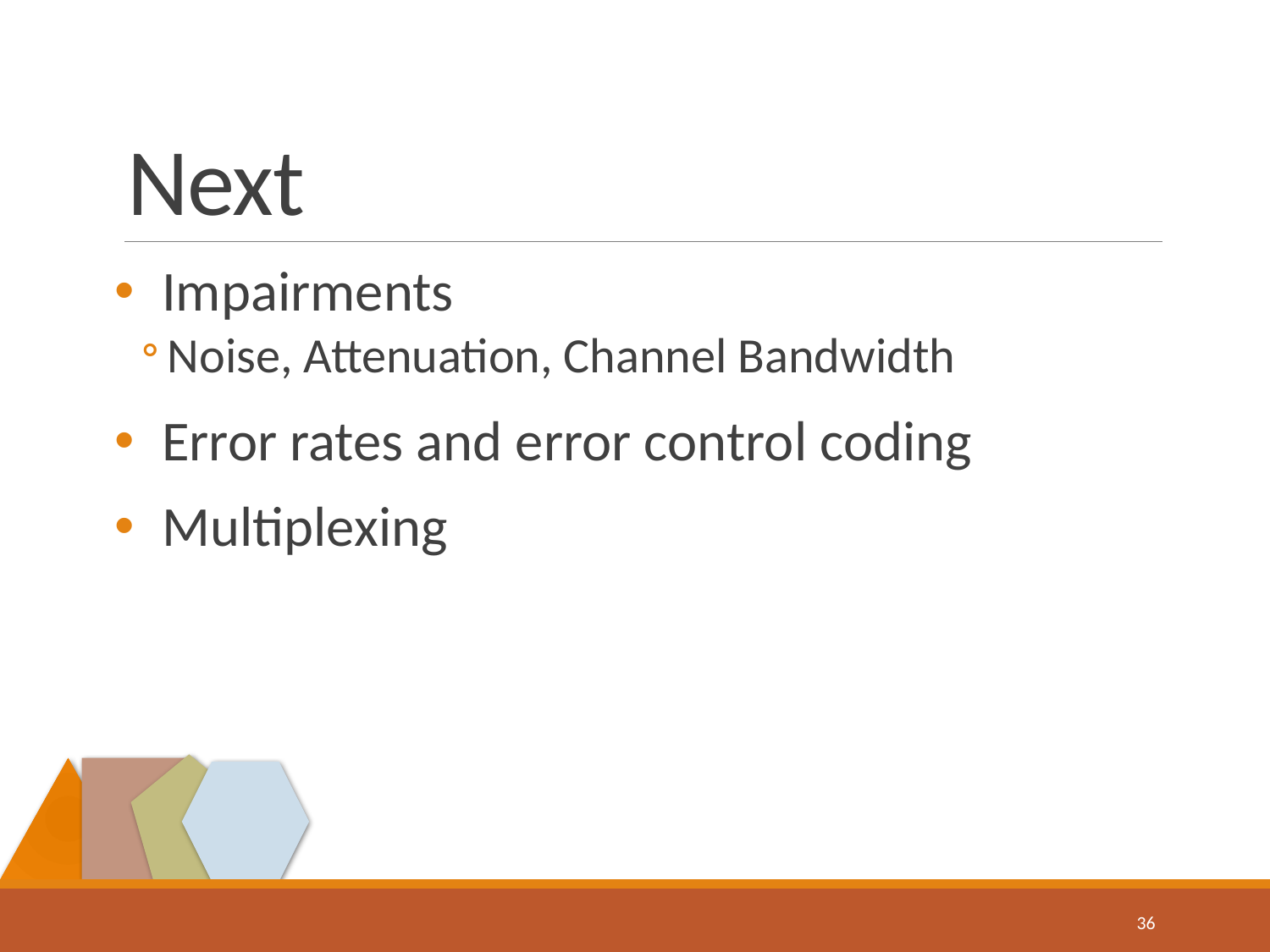

# Next
Impairments
Noise, Attenuation, Channel Bandwidth
Error rates and error control coding
Multiplexing
36